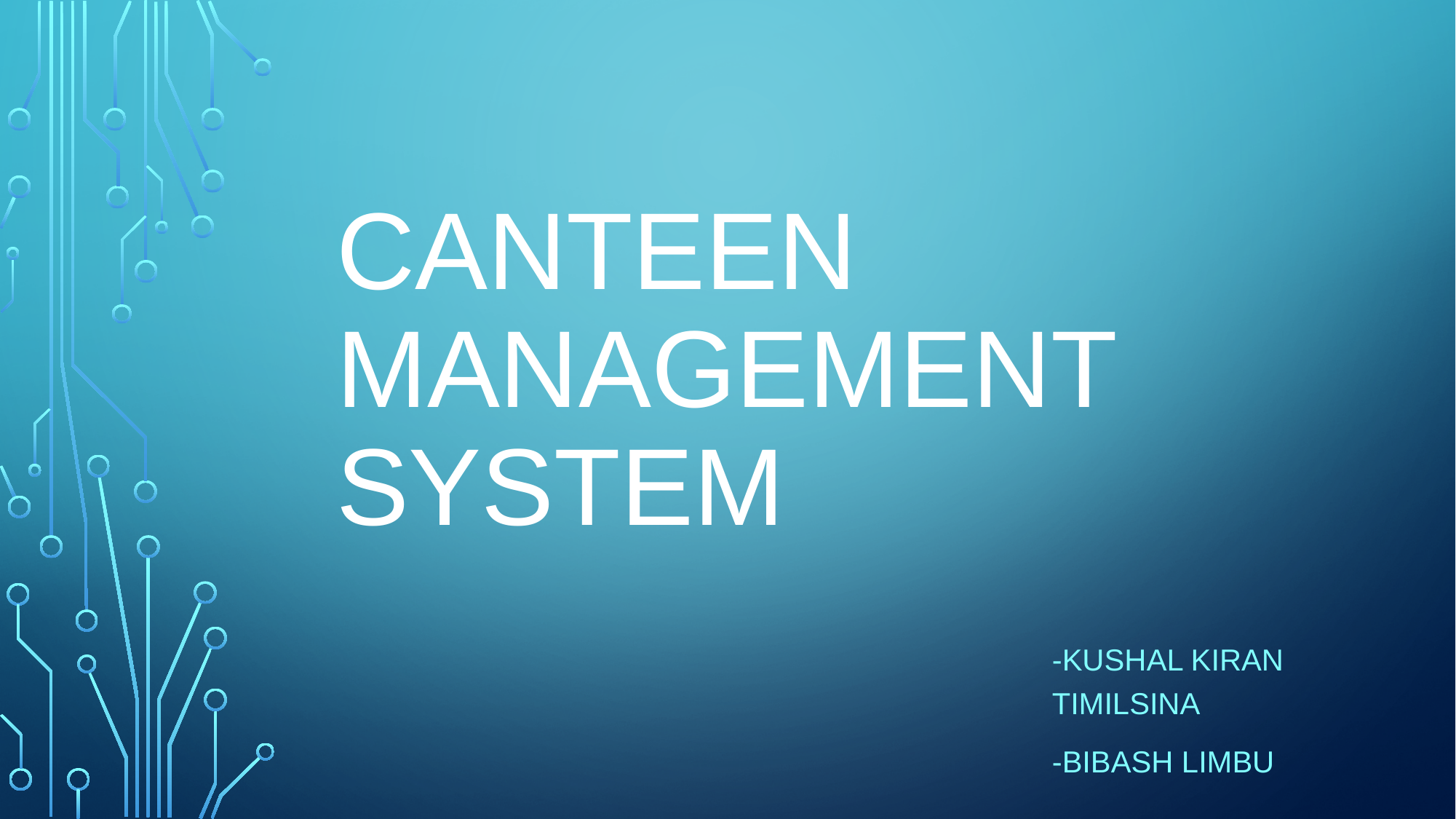

# CANTEEN MANAGEMENT SYSTEM
-Kushal Kiran Timilsina
-Bibash limbu